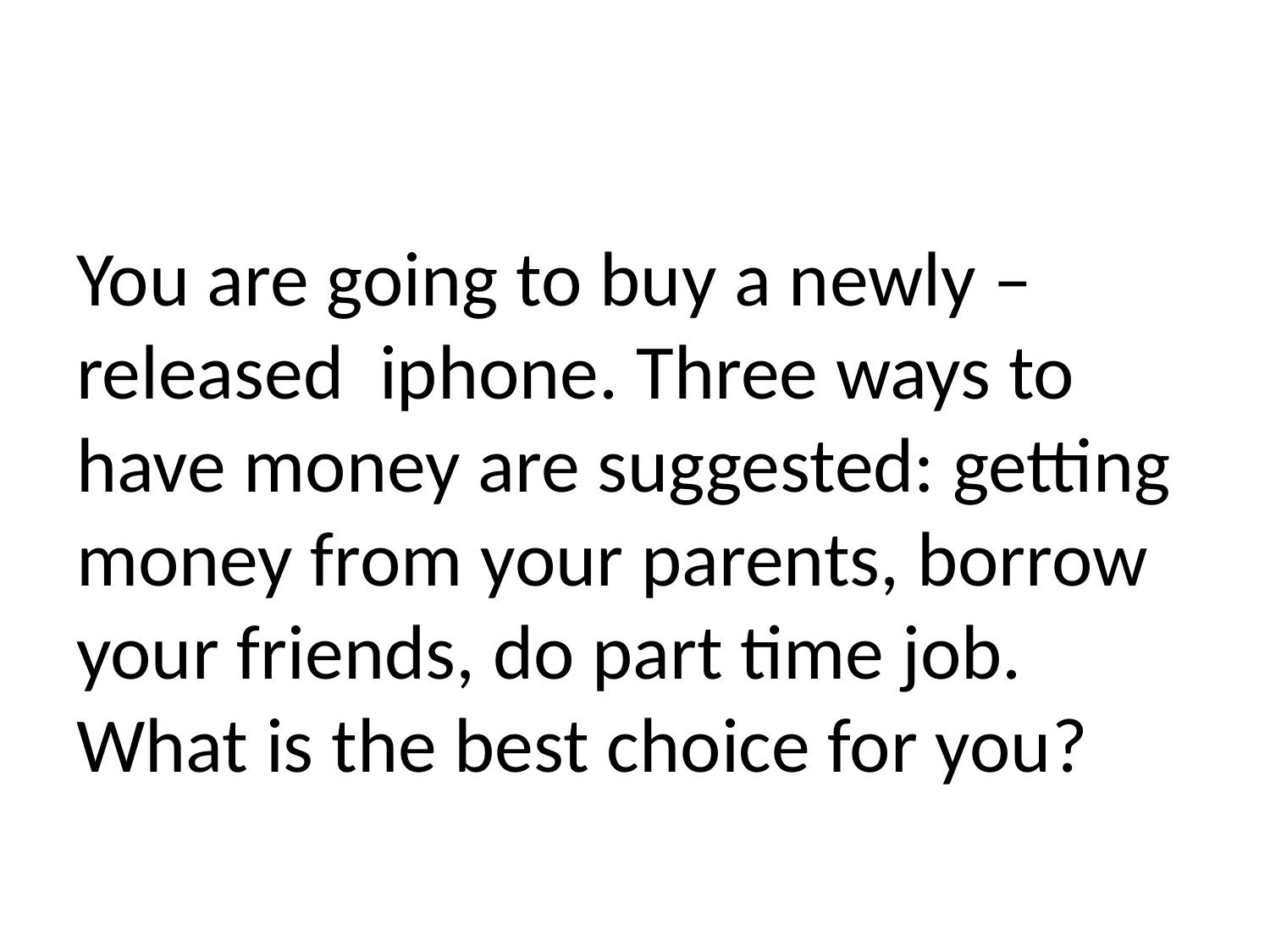

You are going to buy a newly – released  iphone. Three ways to have money are suggested: getting money from your parents, borrow your friends, do part time job. What is the best choice for you?